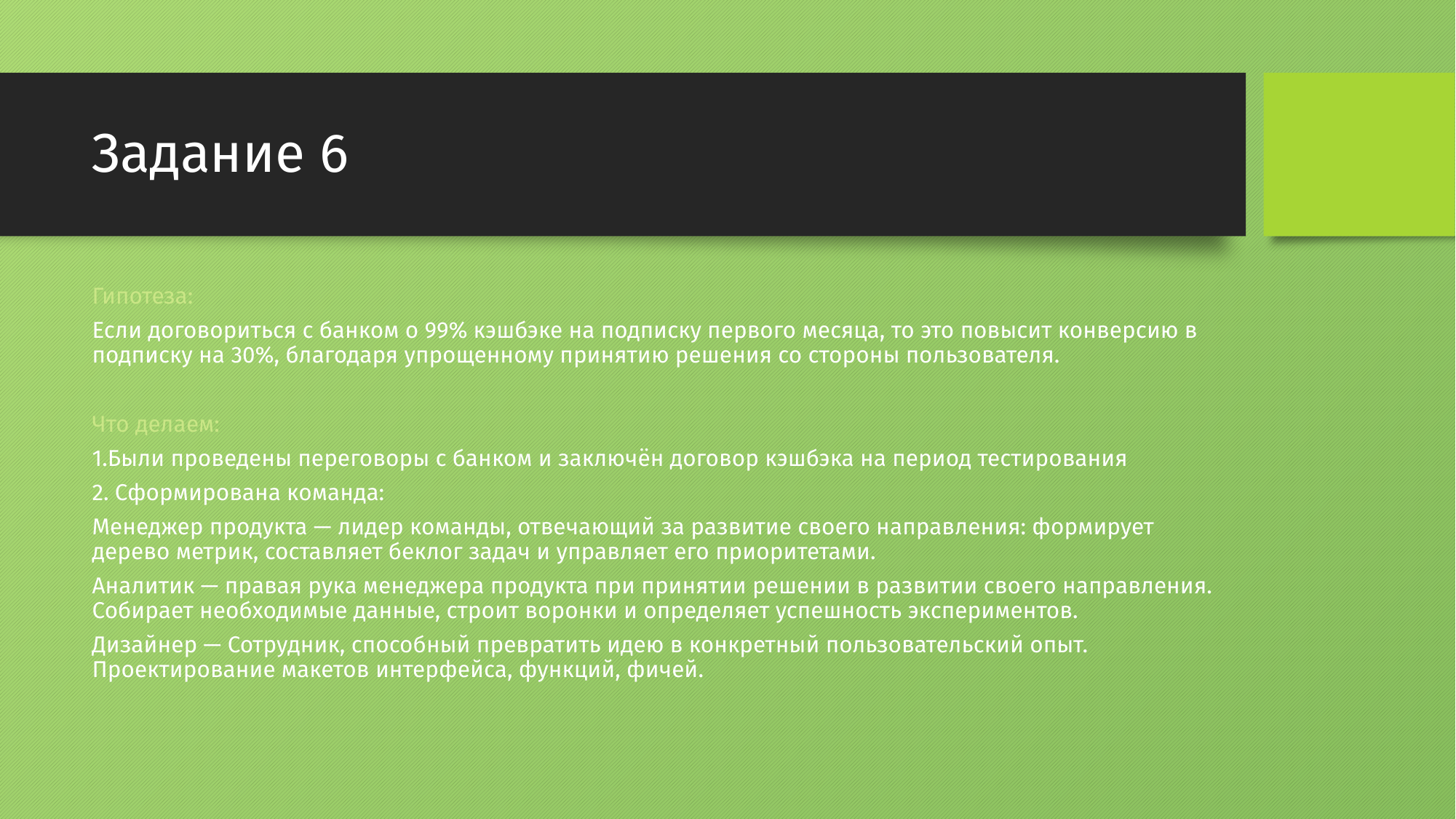

# Задание 6
Гипотеза:
Если договориться с банком о 99% кэшбэке на подписку первого месяца, то это повысит конверсию в подписку на 30%, благодаря упрощенному принятию решения со стороны пользователя.

Что делаем:
1.Были проведены переговоры с банком и заключён договор кэшбэка на период тестирования
2. Сформирована команда:
Менеджер продукта — лидер команды, отвечающий за развитие своего направления: формирует дерево метрик, составляет беклог задач и управляет его приоритетами.
Аналитик — правая рука менеджера продукта при принятии решении в развитии своего направления. Собирает необходимые данные, строит воронки и определяет успешность экспериментов.
Дизайнер — Сотрудник, способный превратить идею в конкретный пользовательский опыт. Проектирование макетов интерфейса, функций, фичей.